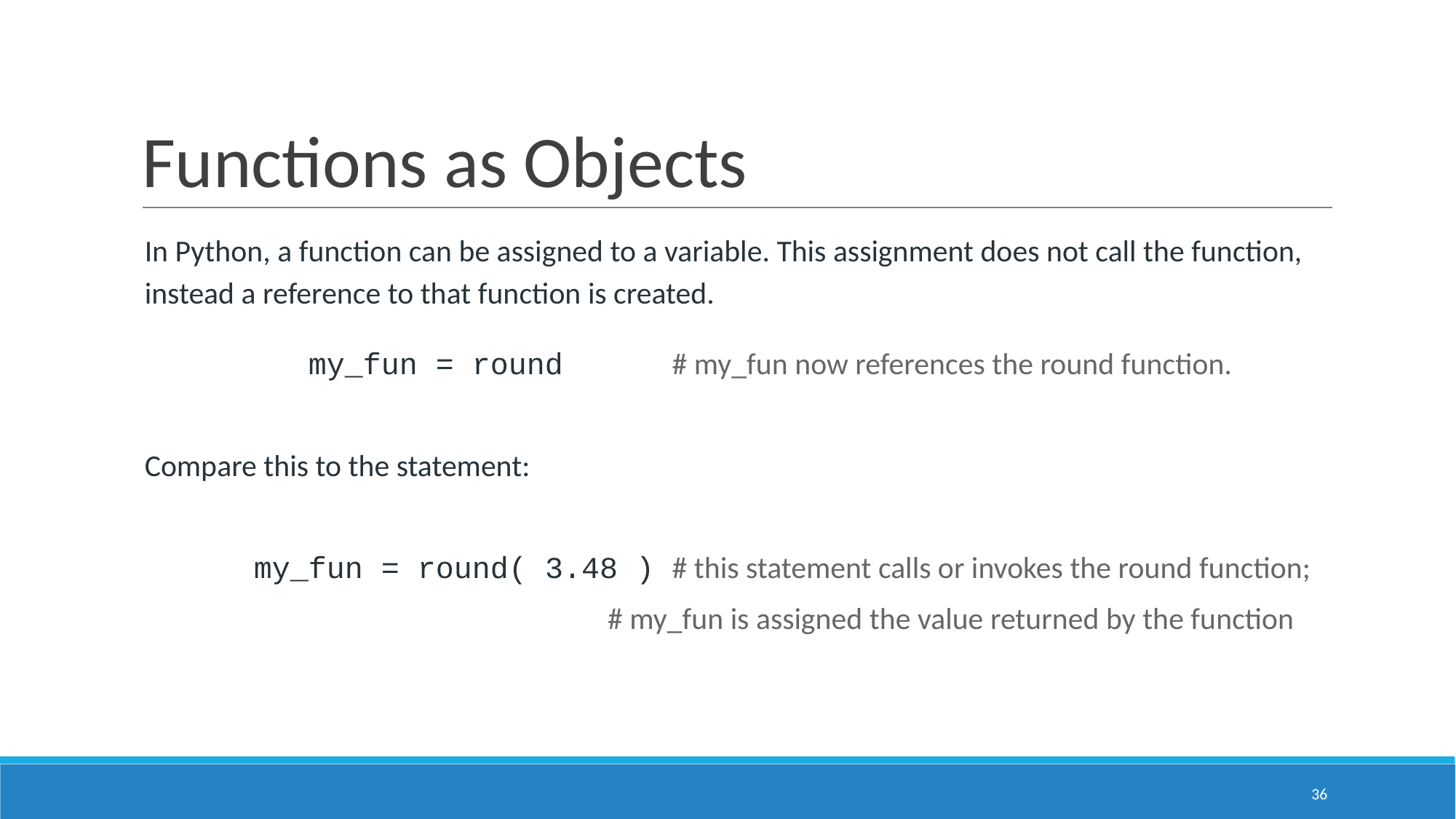

# Functions as Objects
In Python, a function can be assigned to a variable. This assignment does not call the function, instead a reference to that function is created.

	my_fun = round      # my_fun now references the round function.

Compare this to the statement:

	my_fun = round( 3.48 ) # this statement calls or invokes the round function;
                                                                   # my_fun is assigned the value returned by the function
36